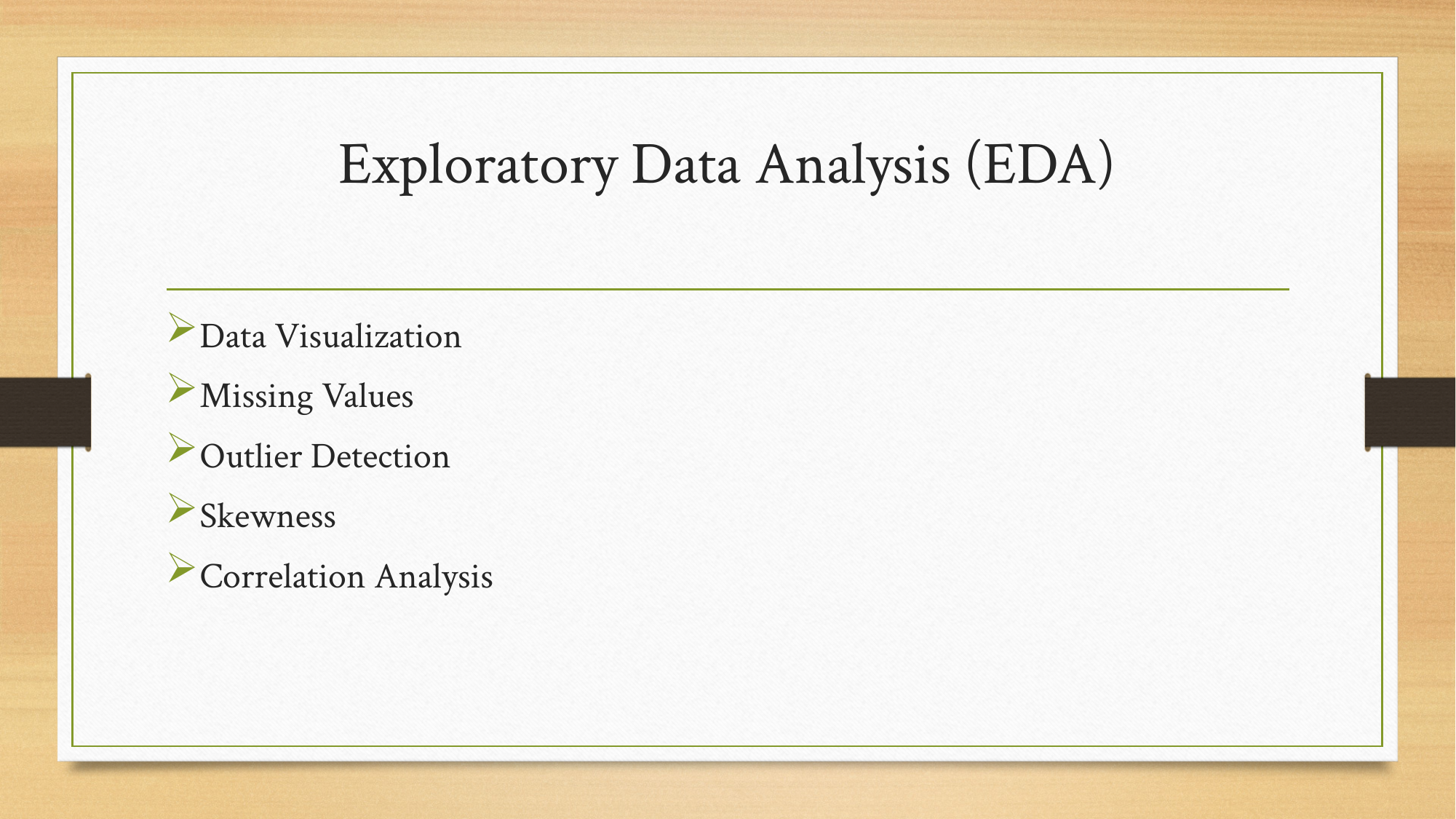

# Exploratory Data Analysis (EDA)
Data Visualization
Missing Values
Outlier Detection
Skewness
Correlation Analysis